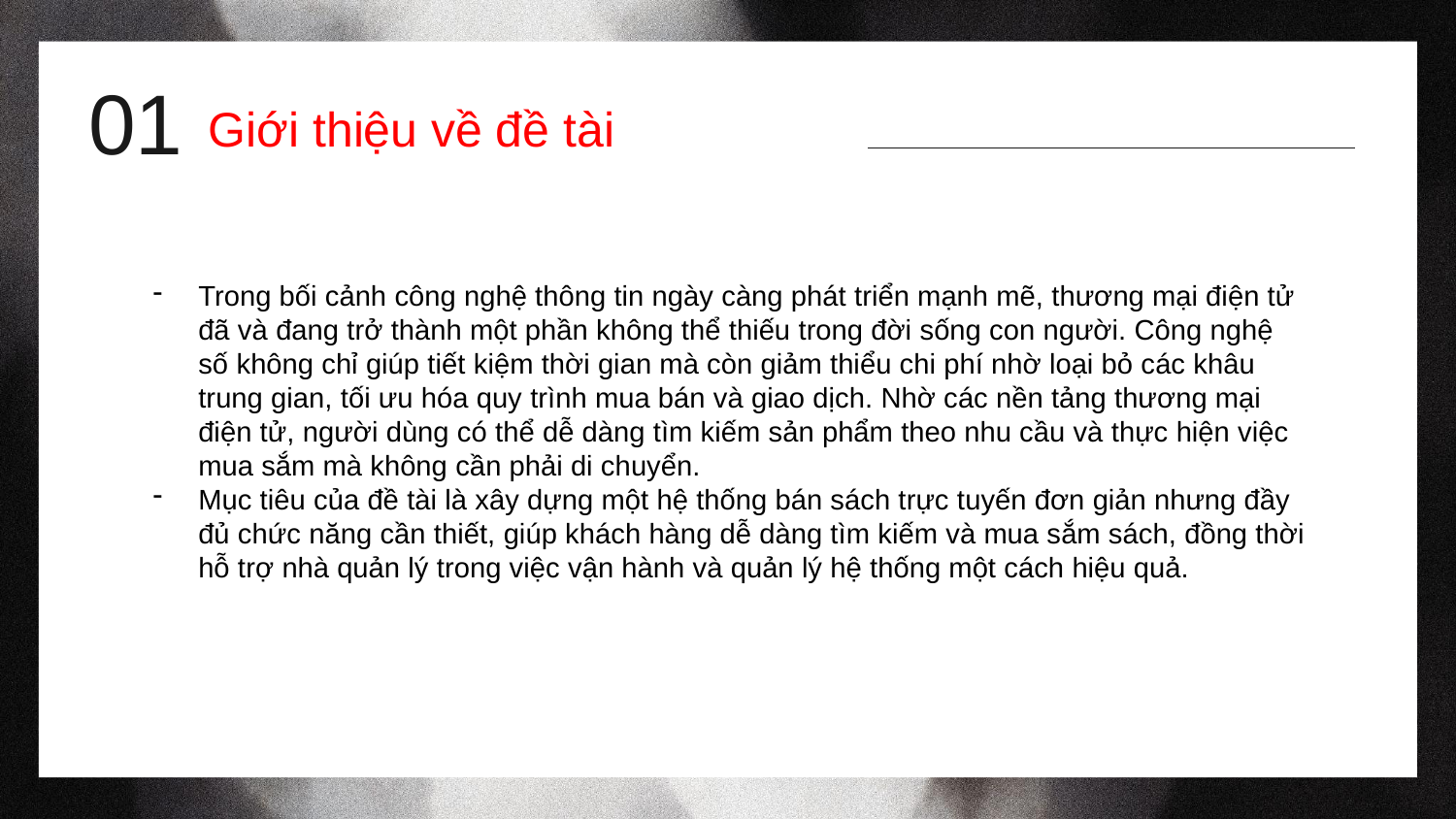

01
Giới thiệu về đề tài
Trong bối cảnh công nghệ thông tin ngày càng phát triển mạnh mẽ, thương mại điện tử đã và đang trở thành một phần không thể thiếu trong đời sống con người. Công nghệ số không chỉ giúp tiết kiệm thời gian mà còn giảm thiểu chi phí nhờ loại bỏ các khâu trung gian, tối ưu hóa quy trình mua bán và giao dịch. Nhờ các nền tảng thương mại điện tử, người dùng có thể dễ dàng tìm kiếm sản phẩm theo nhu cầu và thực hiện việc mua sắm mà không cần phải di chuyển.
Mục tiêu của đề tài là xây dựng một hệ thống bán sách trực tuyến đơn giản nhưng đầy đủ chức năng cần thiết, giúp khách hàng dễ dàng tìm kiếm và mua sắm sách, đồng thời hỗ trợ nhà quản lý trong việc vận hành và quản lý hệ thống một cách hiệu quả.